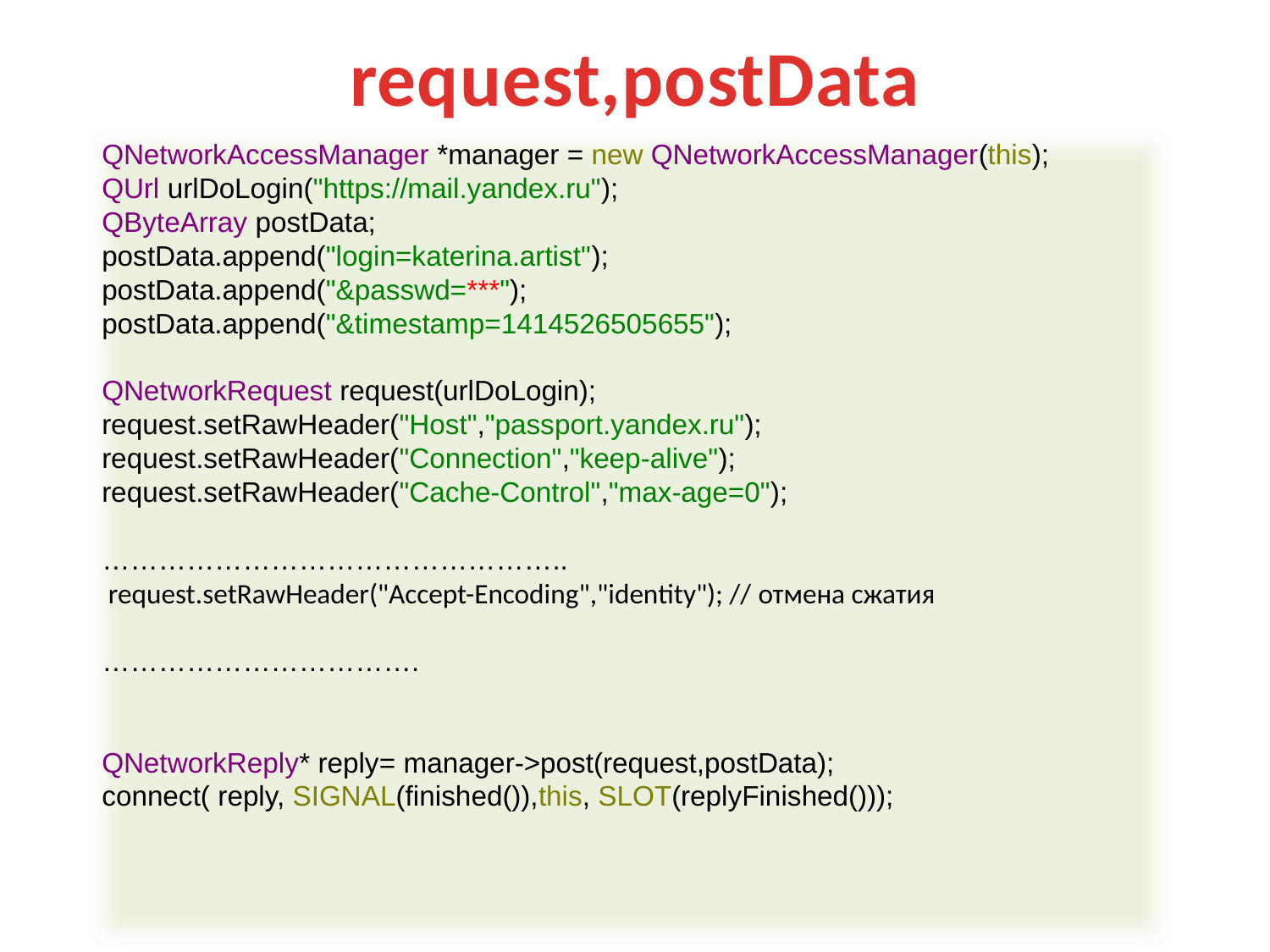

# request,postData
QNetworkAccessManager *manager = new QNetworkAccessManager(this);
QUrl urlDoLogin("https://mail.yandex.ru");
QByteArray postData;
postData.append("login=katerina.artist");
postData.append("&passwd=***");
postData.append("&timestamp=1414526505655");
QNetworkRequest request(urlDoLogin);
request.setRawHeader("Host","passport.yandex.ru");
request.setRawHeader("Connection","keep-alive");
request.setRawHeader("Cache-Control","max-age=0");

…………………………………………..
 request.setRawHeader("Accept-Encoding","identity"); // отмена сжатия

…………………………….

QNetworkReply* reply= manager->post(request,postData);
connect( reply, SIGNAL(finished()),this, SLOT(replyFinished()));